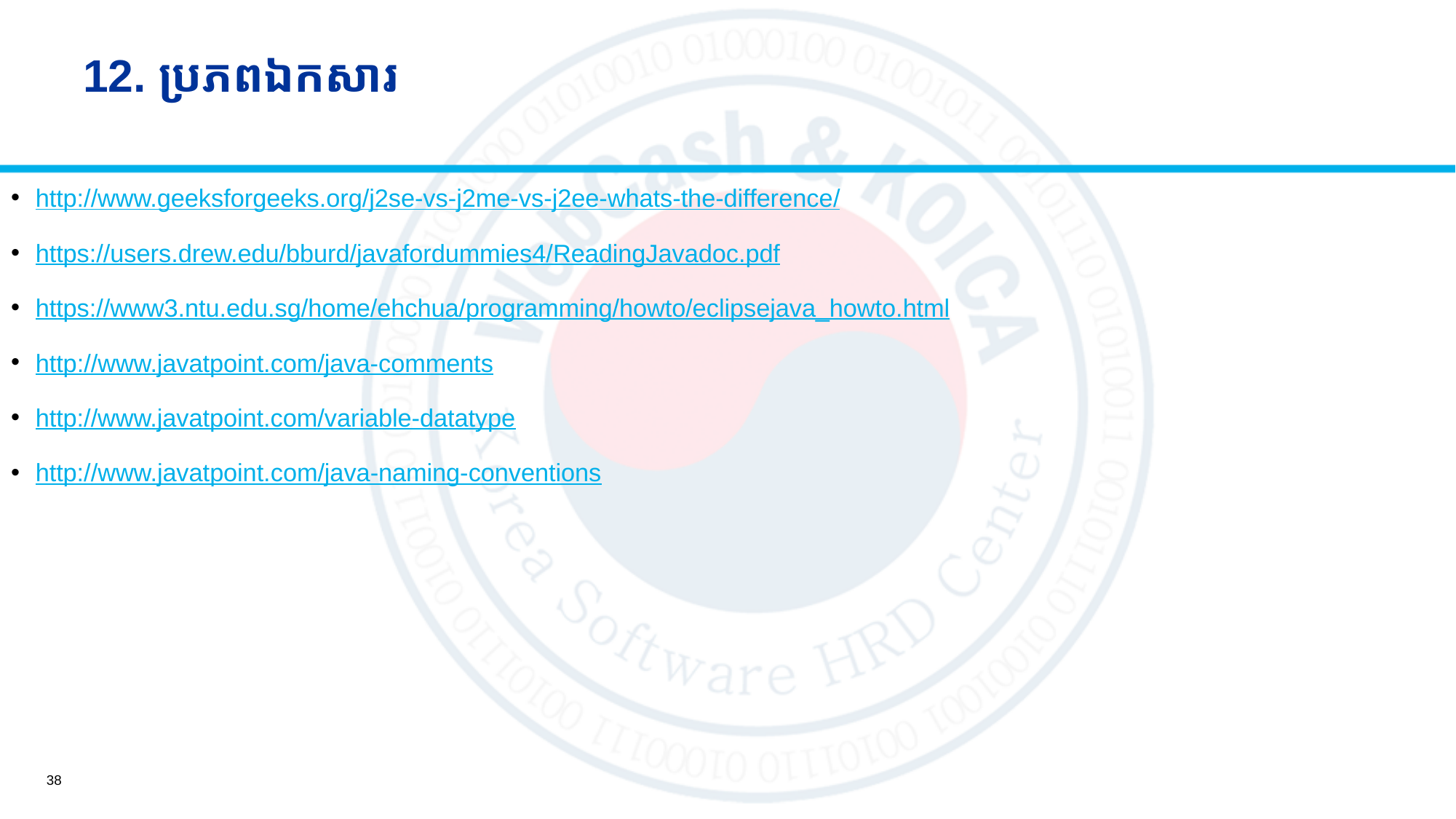

# 12. ប្រភពឯកសារ
http://www.geeksforgeeks.org/j2se-vs-j2me-vs-j2ee-whats-the-difference/
https://users.drew.edu/bburd/javafordummies4/ReadingJavadoc.pdf
https://www3.ntu.edu.sg/home/ehchua/programming/howto/eclipsejava_howto.html
http://www.javatpoint.com/java-comments
http://www.javatpoint.com/variable-datatype
http://www.javatpoint.com/java-naming-conventions

38